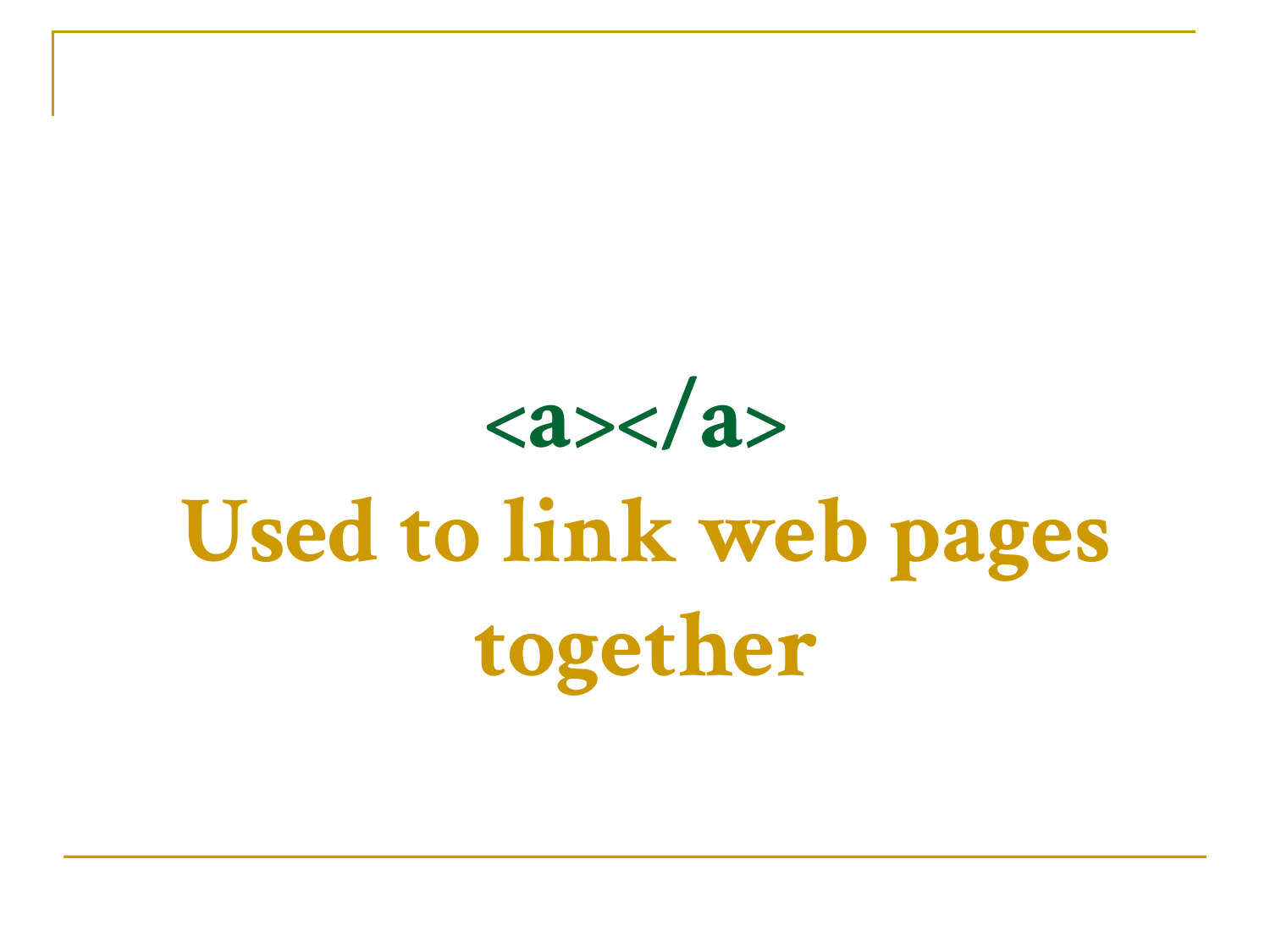

# <a></a> Used to link web pages together